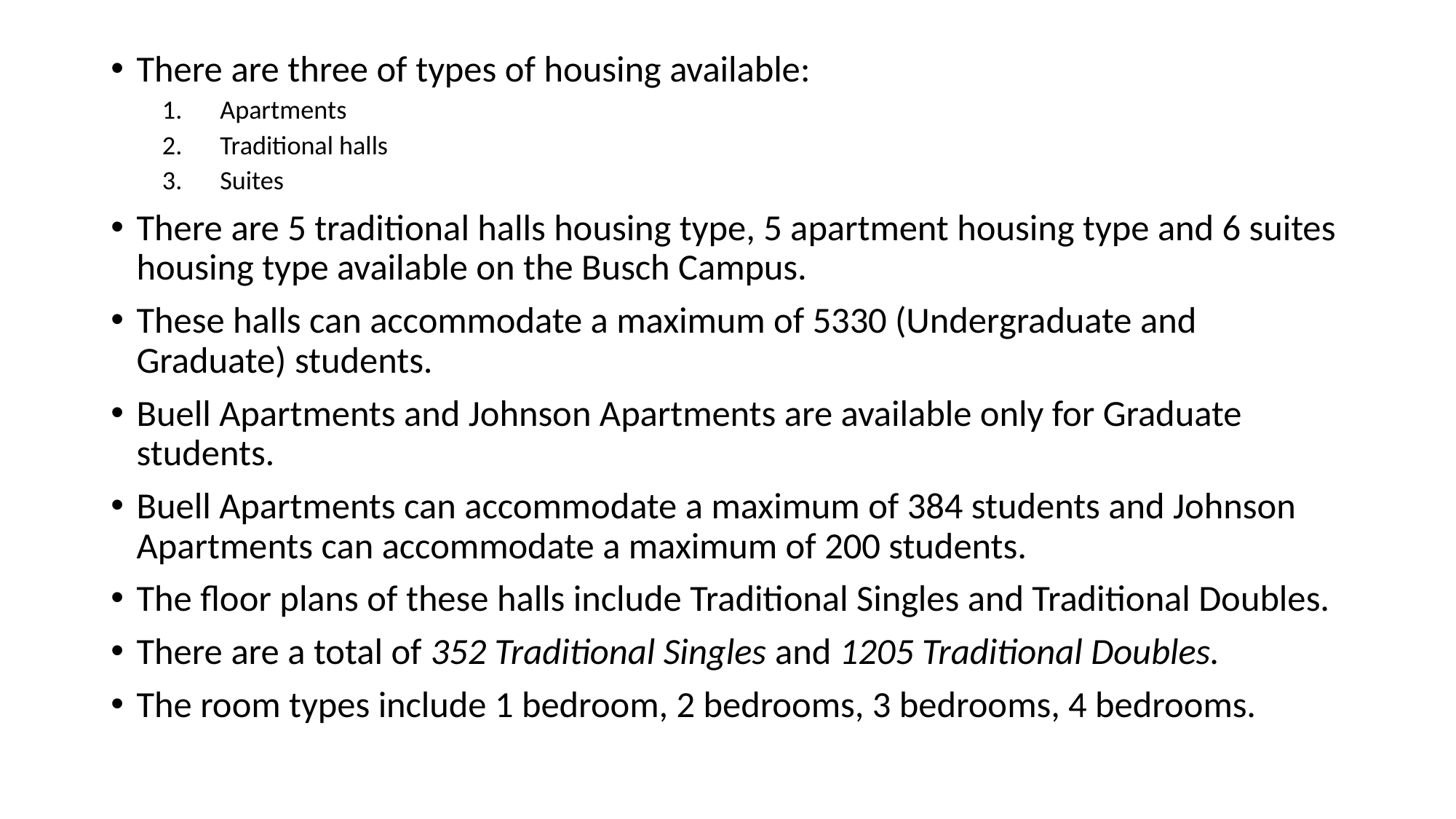

There are three of types of housing available:
Apartments
Traditional halls
Suites
There are 5 traditional halls housing type, 5 apartment housing type and 6 suites housing type available on the Busch Campus.
These halls can accommodate a maximum of 5330 (Undergraduate and Graduate) students.
Buell Apartments and Johnson Apartments are available only for Graduate students.
Buell Apartments can accommodate a maximum of 384 students and Johnson Apartments can accommodate a maximum of 200 students.
The floor plans of these halls include Traditional Singles and Traditional Doubles.
There are a total of 352 Traditional Singles and 1205 Traditional Doubles.
The room types include 1 bedroom, 2 bedrooms, 3 bedrooms, 4 bedrooms.